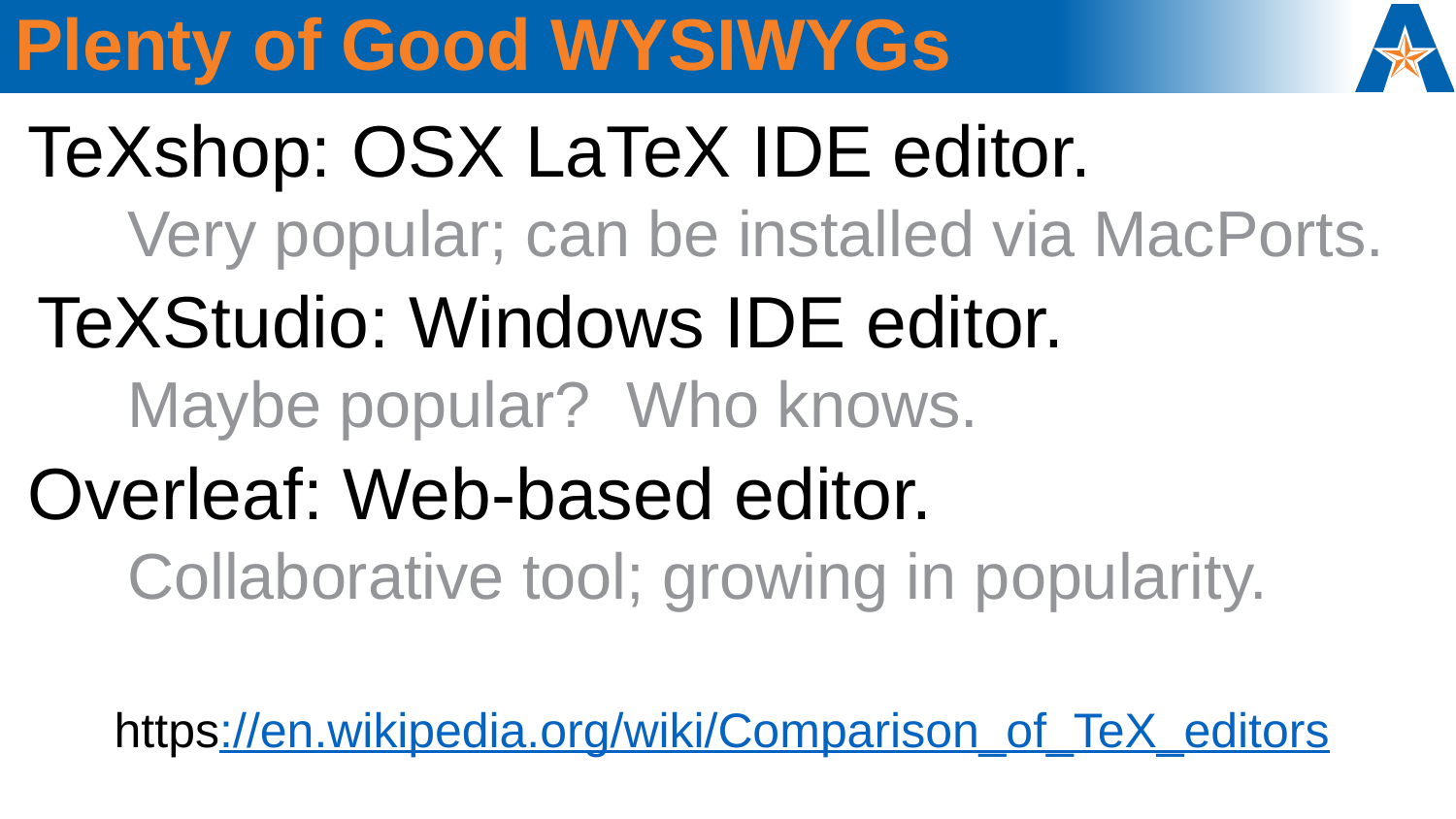

# Plenty of Good WYSIWYGs
TeXshop: OSX LaTeX IDE editor.
Very popular; can be installed via MacPorts.
TeXStudio: Windows IDE editor.
Maybe popular?  Who knows.
Overleaf: Web-based editor.
Collaborative tool; growing in popularity.

https://en.wikipedia.org/wiki/Comparison_of_TeX_editors